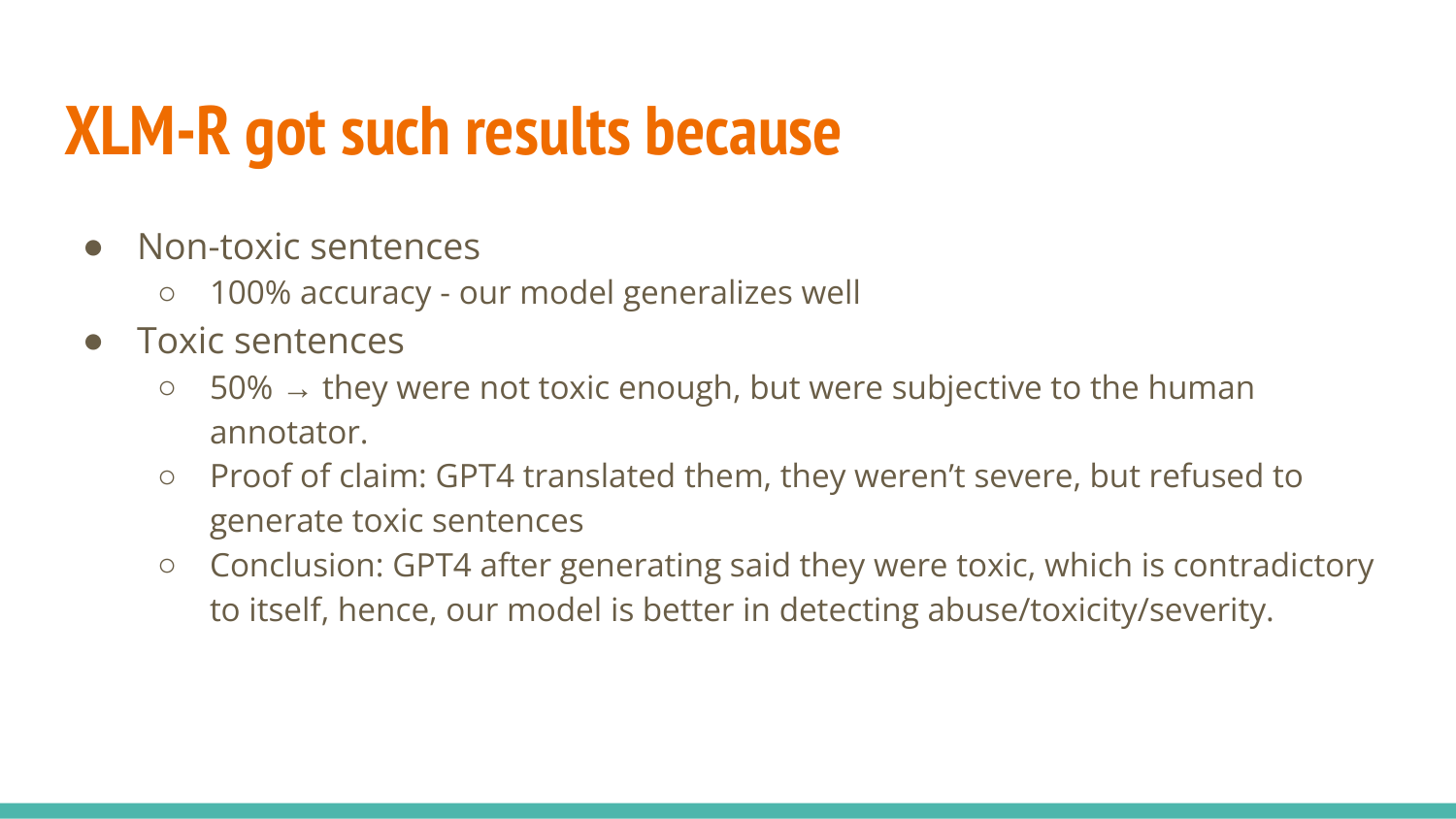

# XLM-R got such results because
Non-toxic sentences
100% accuracy - our model generalizes well
Toxic sentences
50% → they were not toxic enough, but were subjective to the human annotator.
Proof of claim: GPT4 translated them, they weren’t severe, but refused to generate toxic sentences
Conclusion: GPT4 after generating said they were toxic, which is contradictory to itself, hence, our model is better in detecting abuse/toxicity/severity.